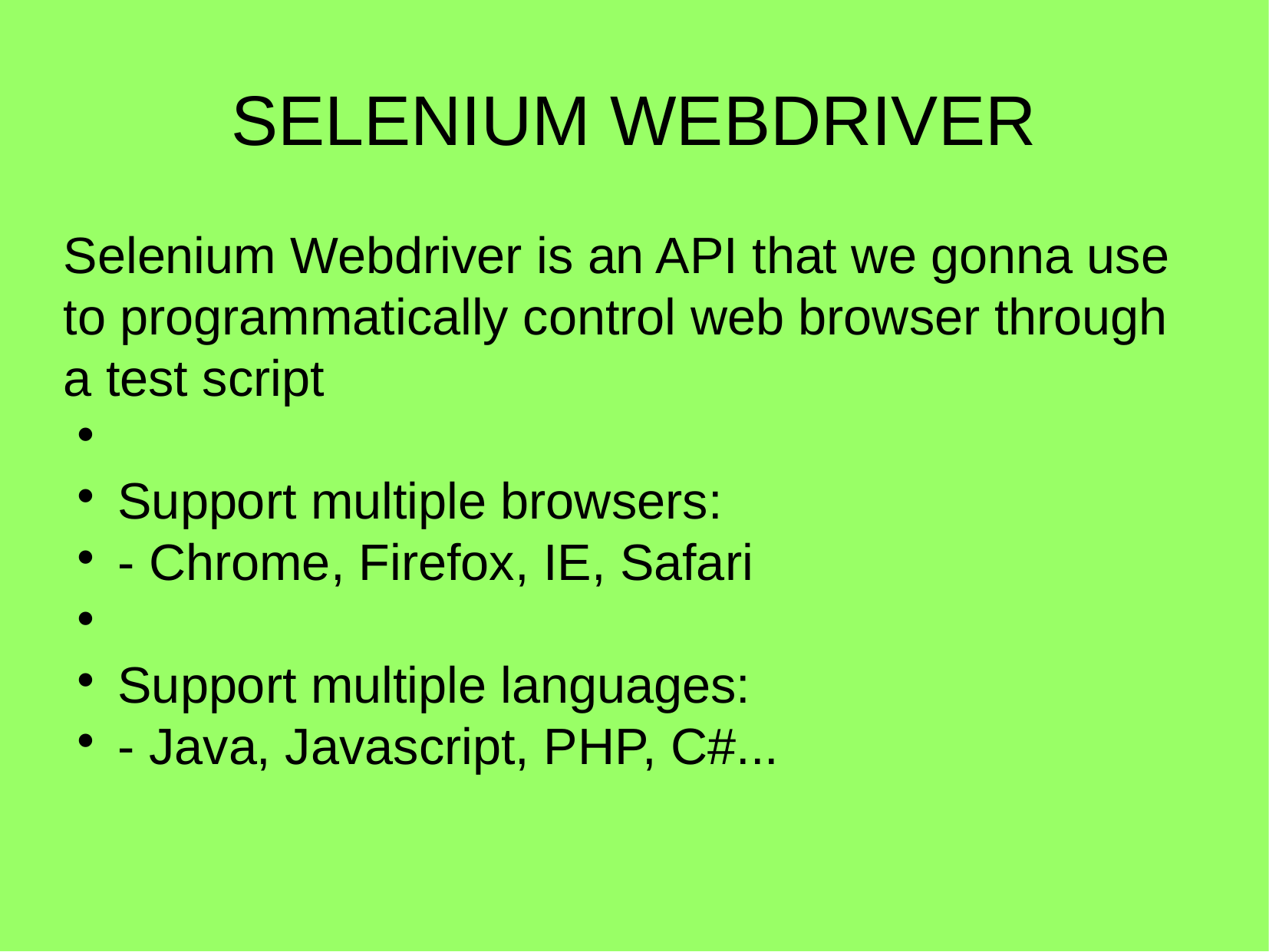

SELENIUM WEBDRIVER
Selenium Webdriver is an API that we gonna use to programmatically control web browser through a test script

Support multiple browsers:
- Chrome, Firefox, IE, Safari

Support multiple languages:
- Java, Javascript, PHP, C#...